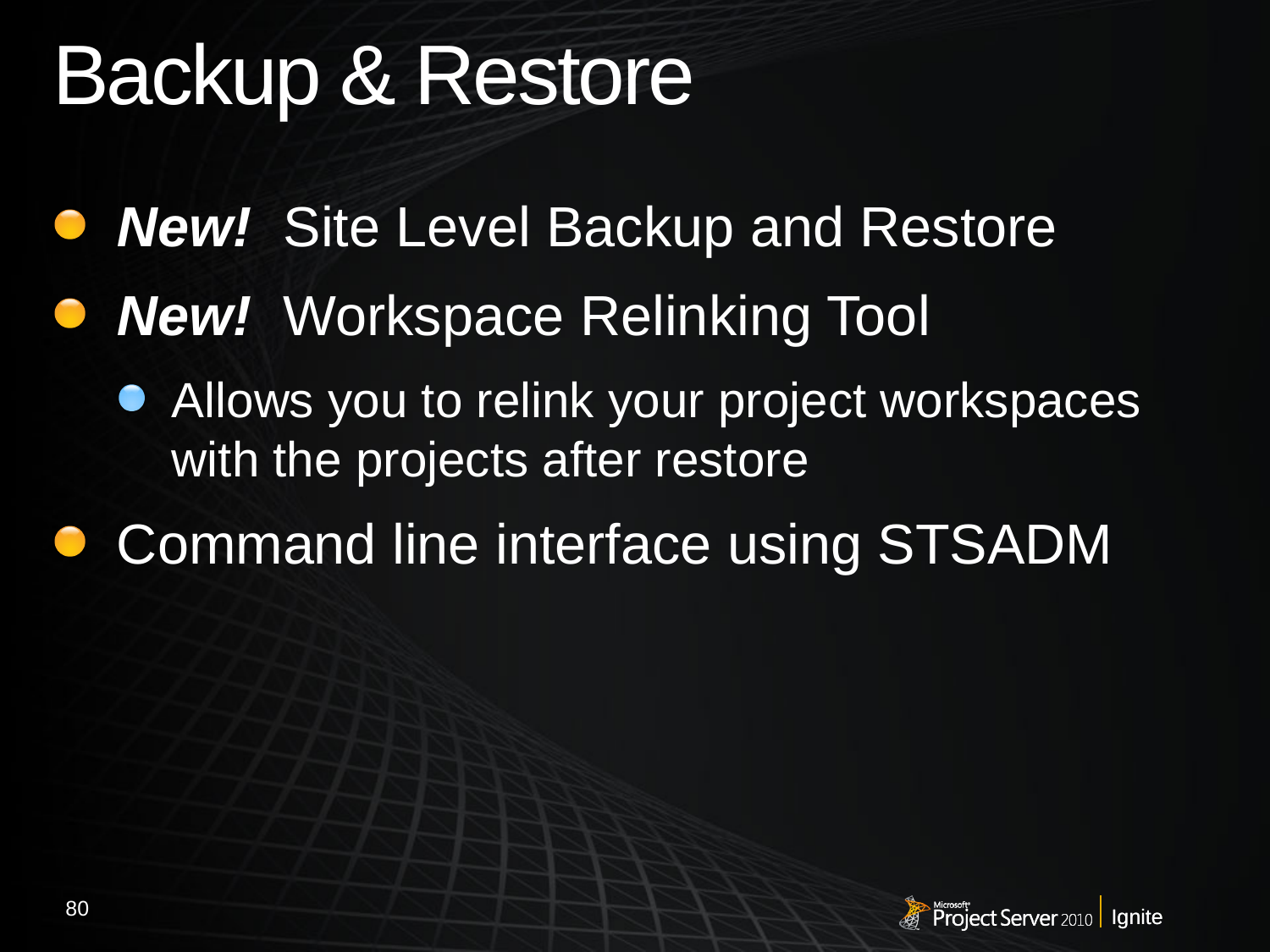

# Backup & Restore
New!  Site Level Backup and Restore
New!  Workspace Relinking Tool
Allows you to relink your project workspaces with the projects after restore
Command line interface using STSADM

80